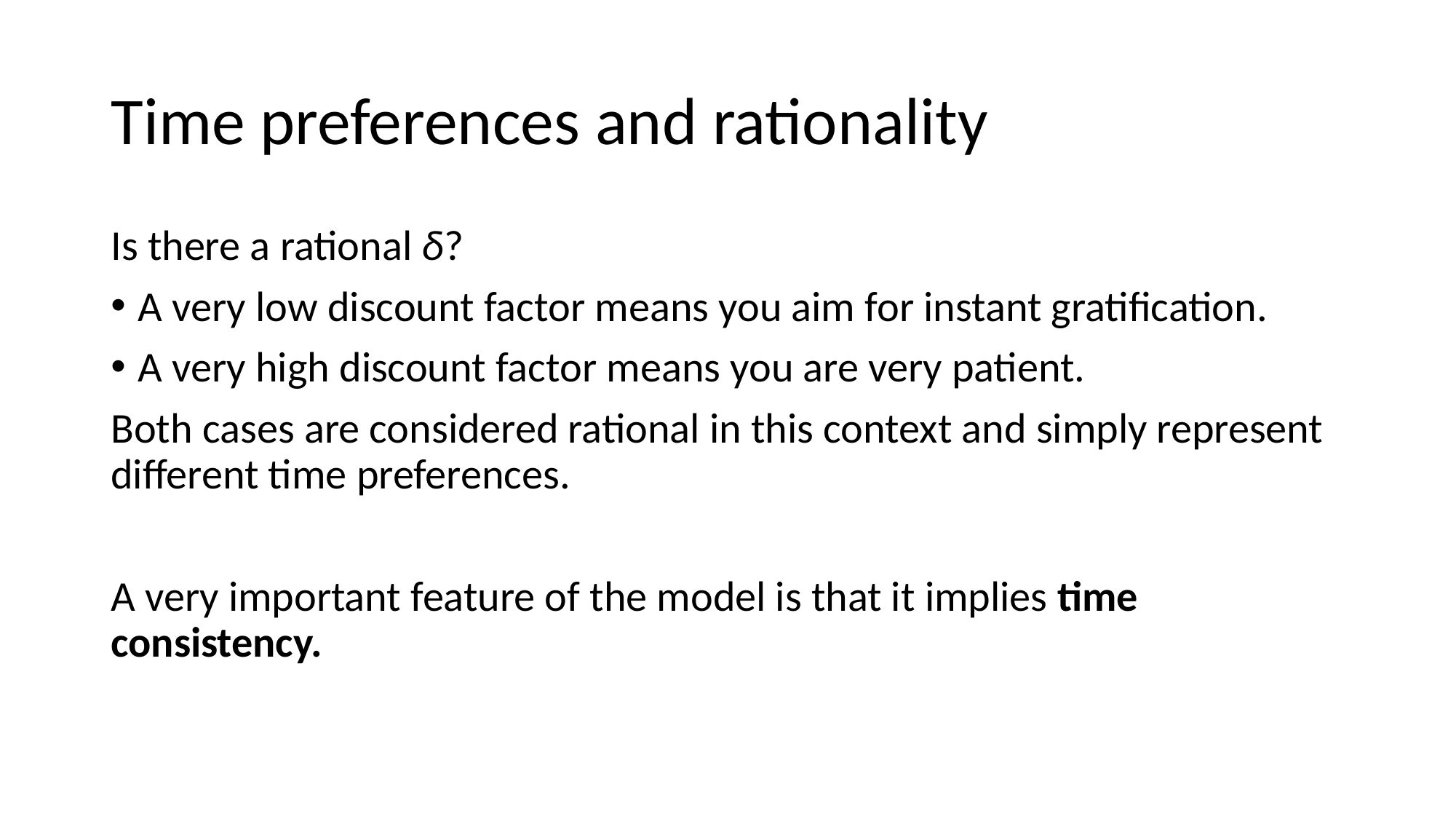

# Time preferences and rationality
Is there a rational δ?
A very low discount factor means you aim for instant gratification.
A very high discount factor means you are very patient.
Both cases are considered rational in this context and simply represent different time preferences.

A very important feature of the model is that it implies time consistency.